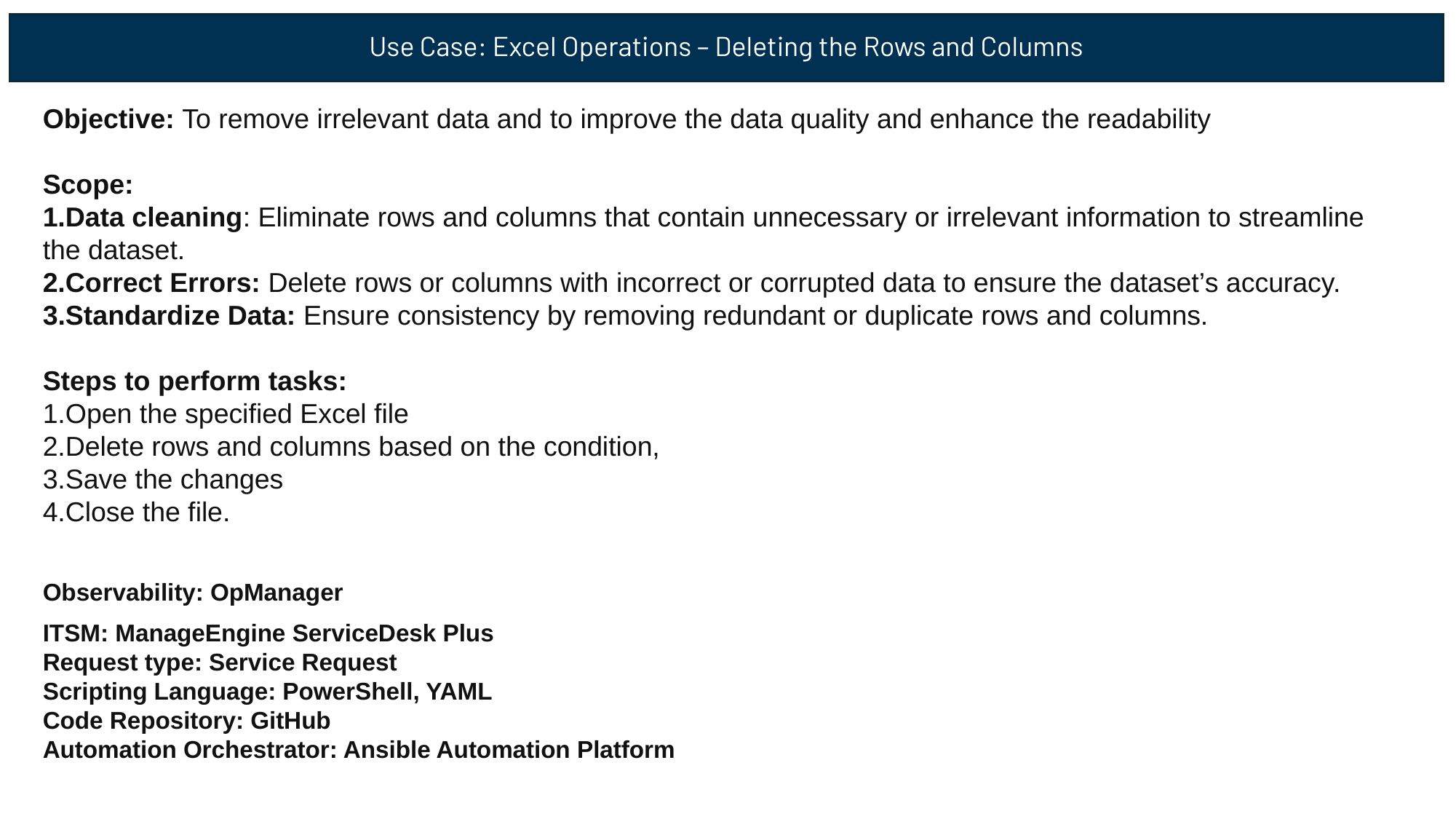

# Use Case: Excel Operations – Deleting the Rows and Columns
Objective: To remove irrelevant data and to improve the data quality and enhance the readability
Scope:
1.Data cleaning: Eliminate rows and columns that contain unnecessary or irrelevant information to streamline the dataset.
2.Correct Errors: Delete rows or columns with incorrect or corrupted data to ensure the dataset’s accuracy.
3.Standardize Data: Ensure consistency by removing redundant or duplicate rows and columns.

Steps to perform tasks:
1.Open the specified Excel file
2.Delete rows and columns based on the condition,
3.Save the changes
4.Close the file.

Observability: OpManager
ITSM: ManageEngine ServiceDesk Plus
Request type: Service Request
Scripting Language: PowerShell, YAML
Code Repository: GitHub
Automation Orchestrator: Ansible Automation Platform